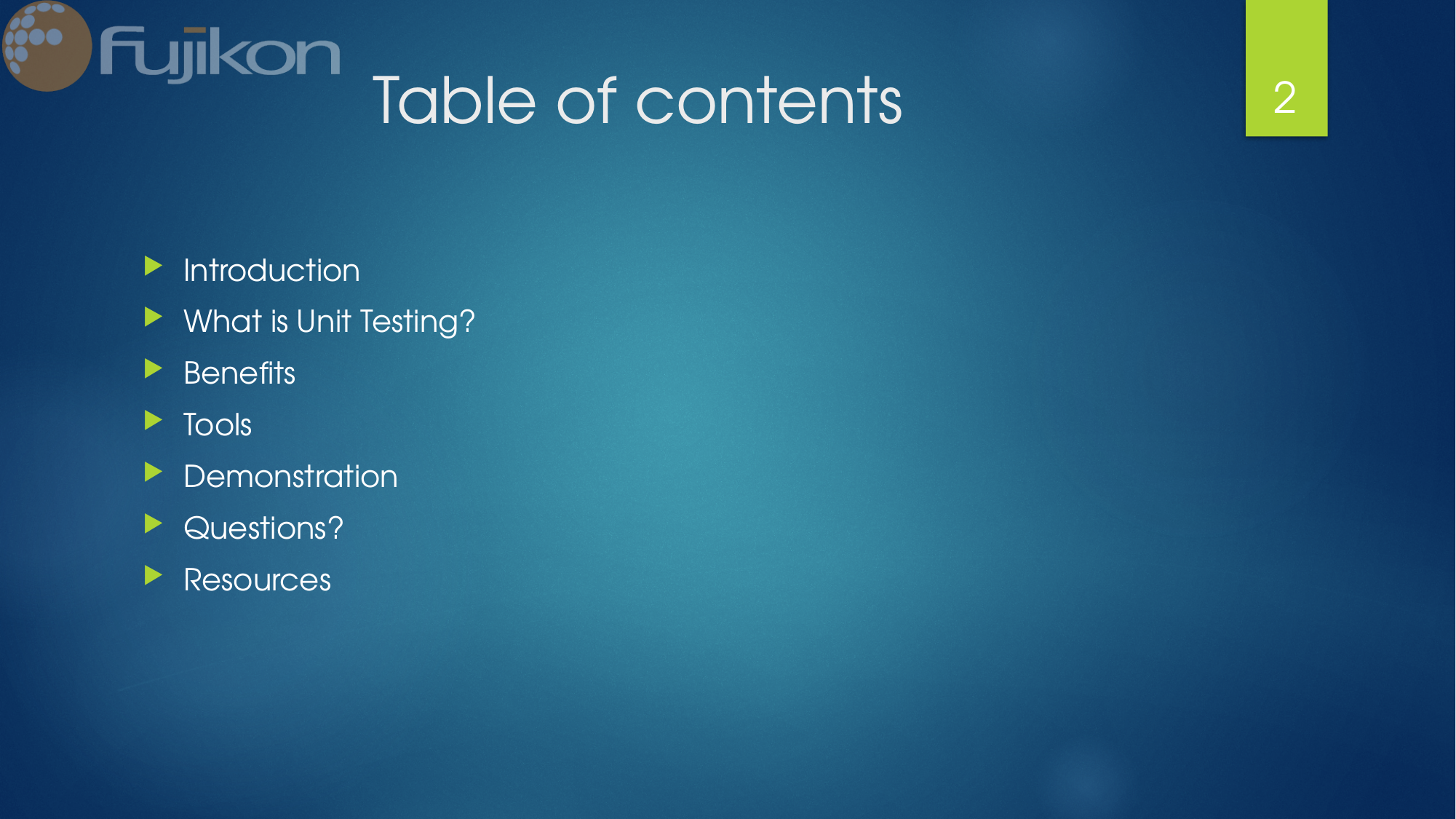

2
# Table of contents
Introduction
What is Unit Testing?
Benefits
Tools
Demonstration
Questions?
Resources